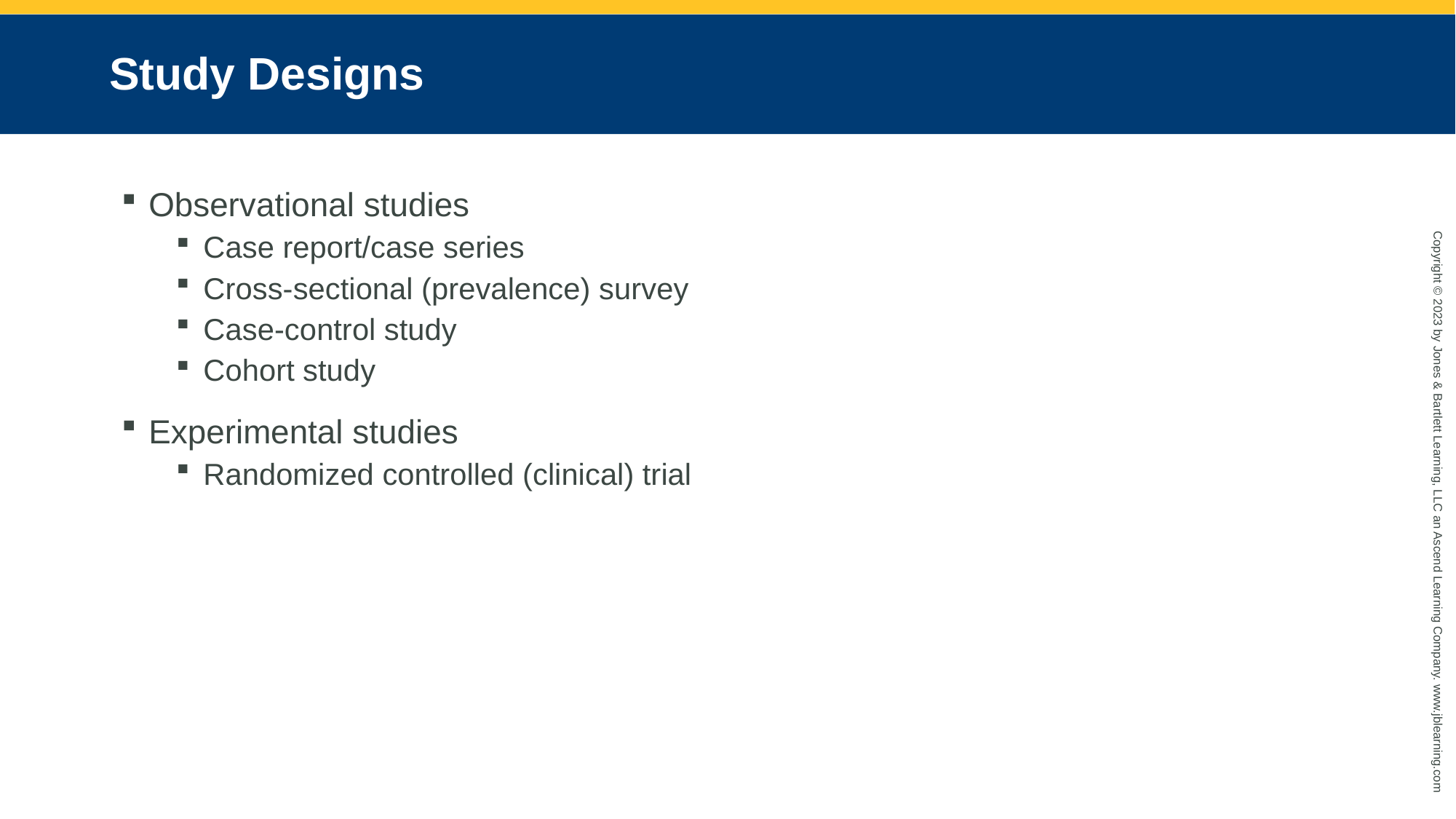

# Study Designs
Observational studies
Case report/case series
Cross-sectional (prevalence) survey
Case-control study
Cohort study
Experimental studies
Randomized controlled (clinical) trial